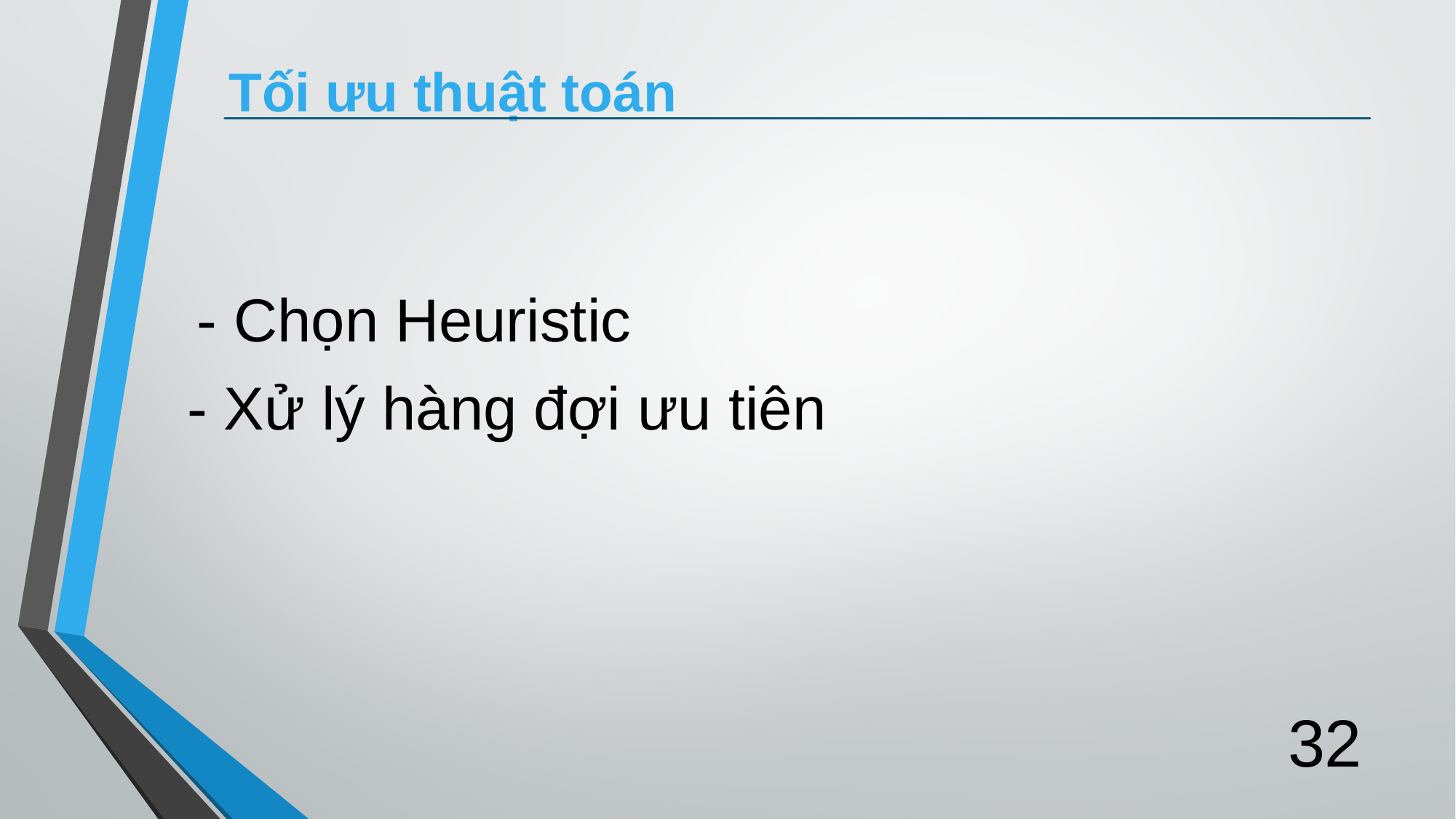

# Tối ưu thuật toán
- Chọn Heuristic
- Xử lý hàng đợi ưu tiên
32